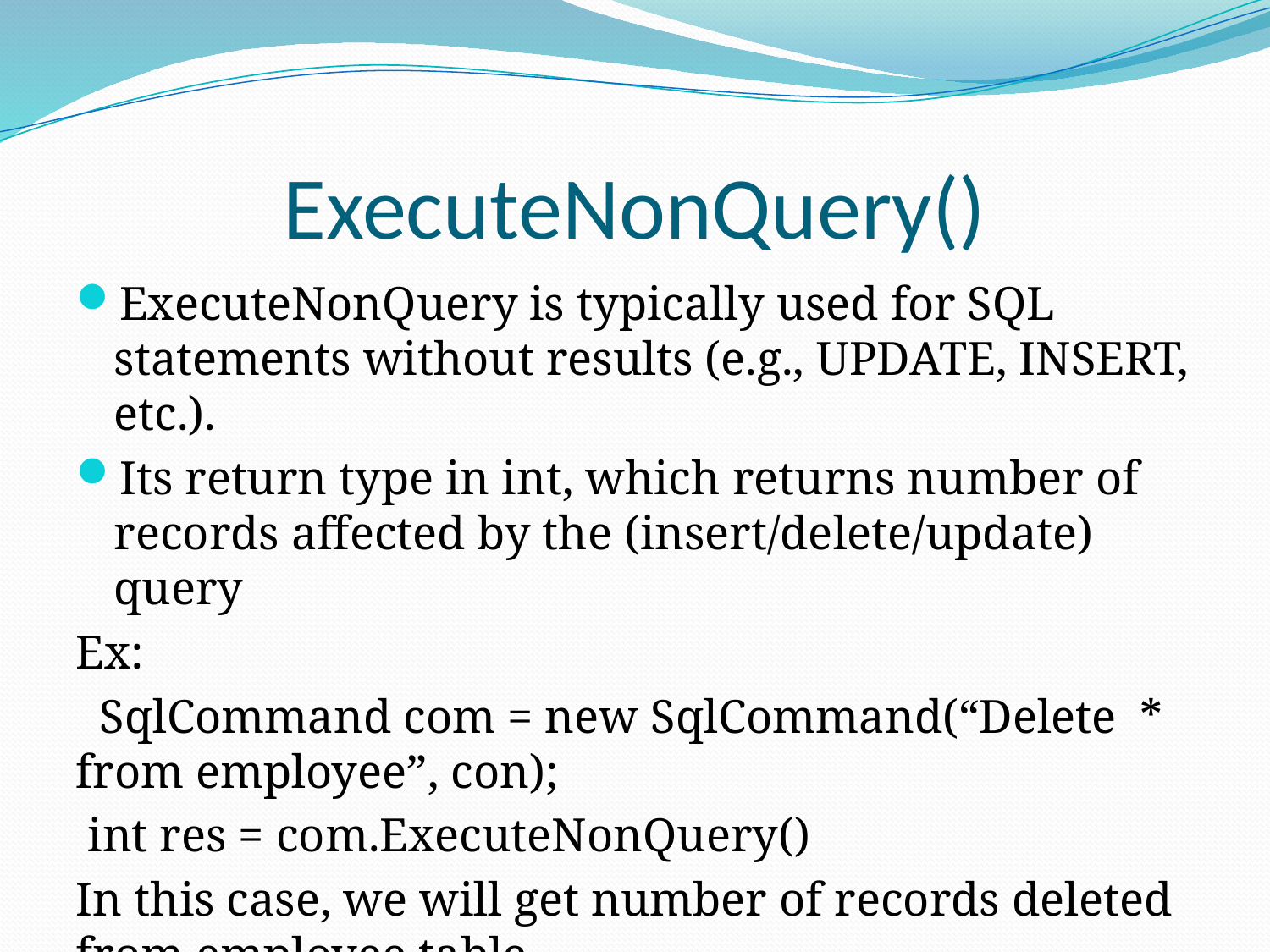

# ExecuteNonQuery()
ExecuteNonQuery is typically used for SQL statements without results (e.g., UPDATE, INSERT, etc.).
Its return type in int, which returns number of records affected by the (insert/delete/update) query
Ex:
  SqlCommand com = new SqlCommand(“Delete  * from employee”, con);
 int res = com.ExecuteNonQuery()
In this case, we will get number of records deleted from employee table